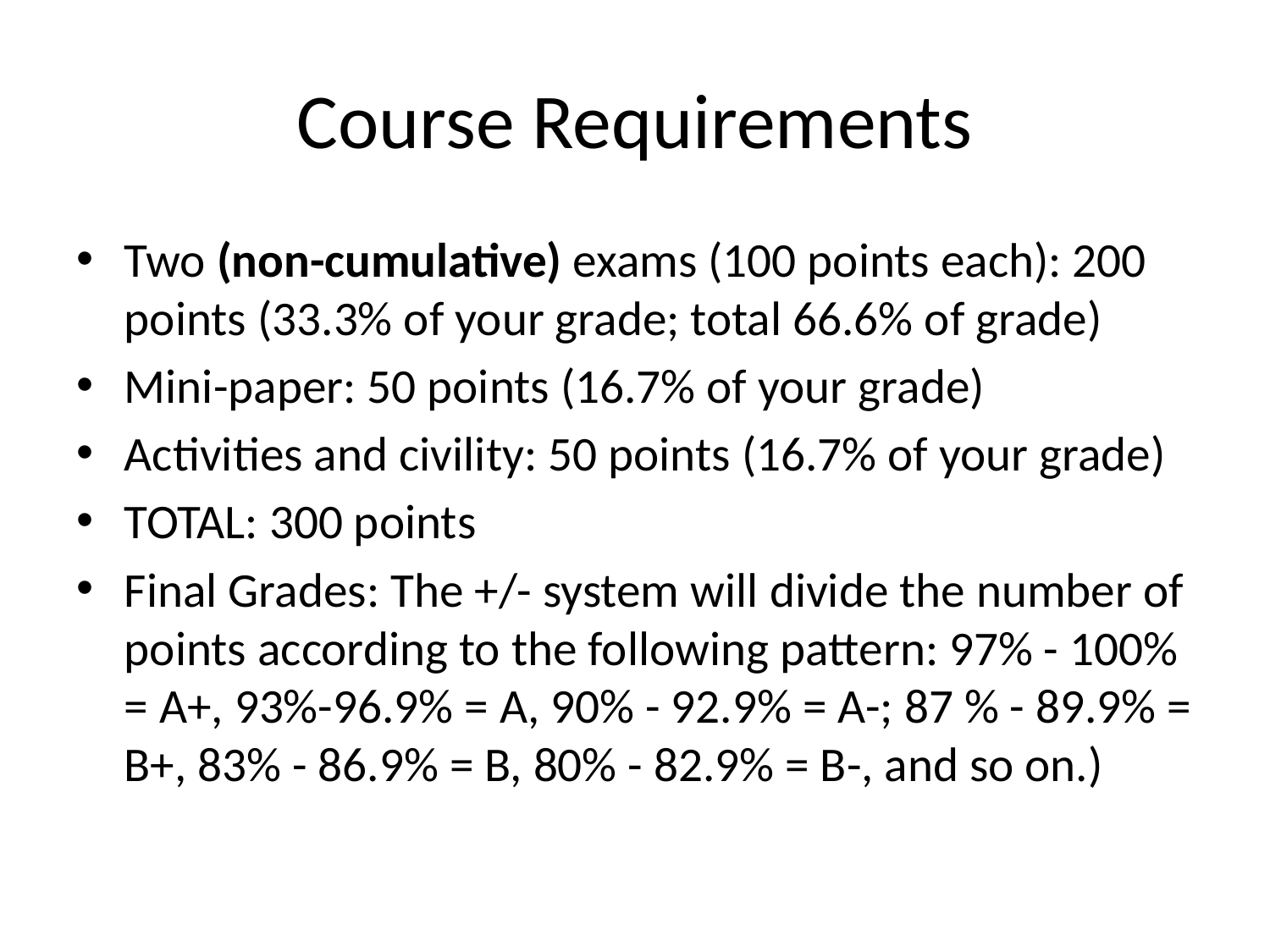

# Course Requirements
Two (non-cumulative) exams (100 points each): 200 points (33.3% of your grade; total 66.6% of grade)
Mini-paper: 50 points (16.7% of your grade)
Activities and civility: 50 points (16.7% of your grade)
TOTAL: 300 points
Final Grades: The +/- system will divide the number of points according to the following pattern: 97% - 100% = A+, 93%-96.9% = A, 90% - 92.9% = A-; 87 % - 89.9% = B+, 83% - 86.9% = B, 80% - 82.9% = B-, and so on.)